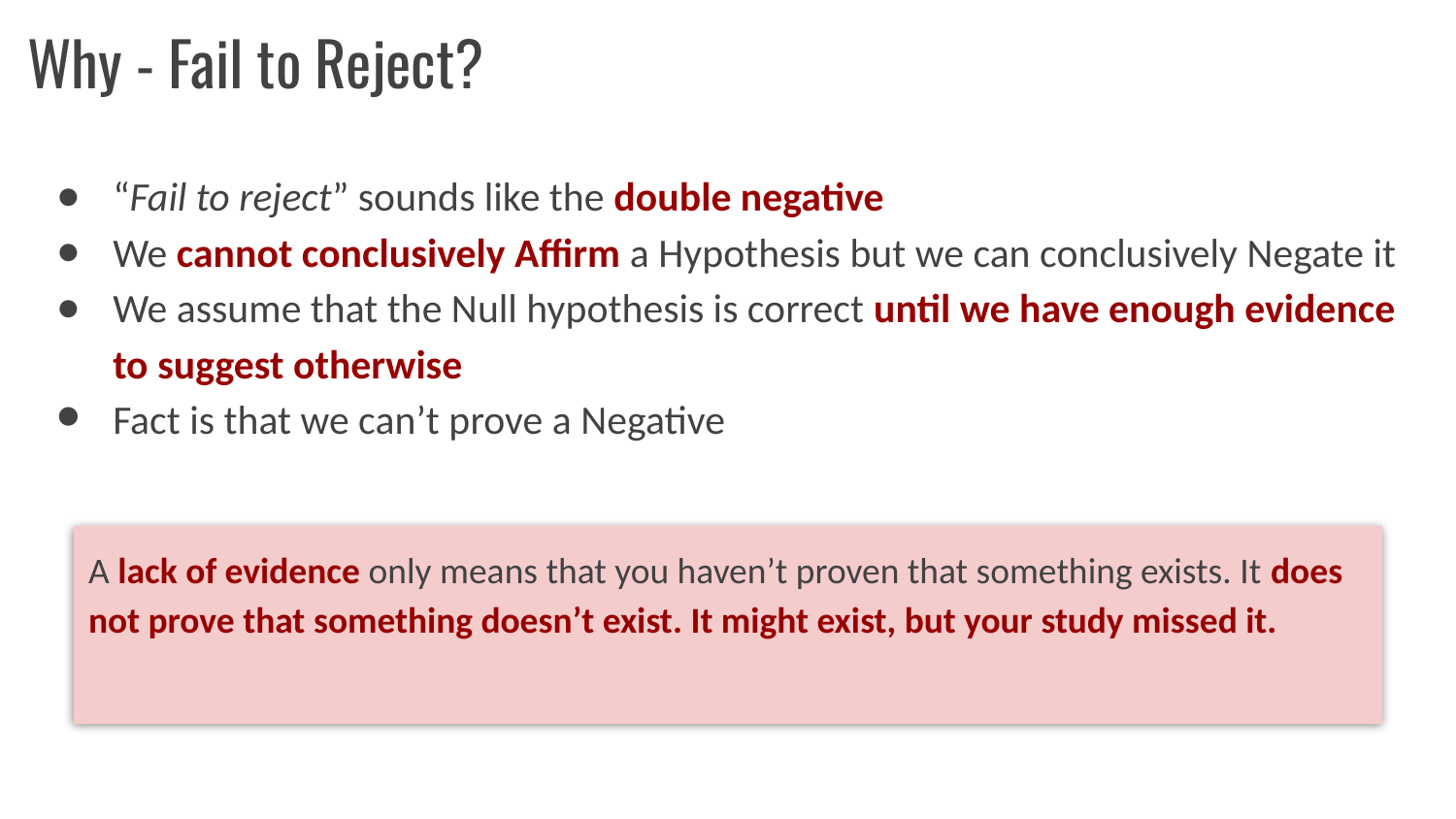

# Why - Fail to Reject?
“Fail to reject” sounds like the double negative
We cannot conclusively Affirm a Hypothesis but we can conclusively Negate it
We assume that the Null hypothesis is correct until we have enough evidence to suggest otherwise
Fact is that we can’t prove a Negative
A lack of evidence only means that you haven’t proven that something exists. It does not prove that something doesn’t exist. It might exist, but your study missed it.